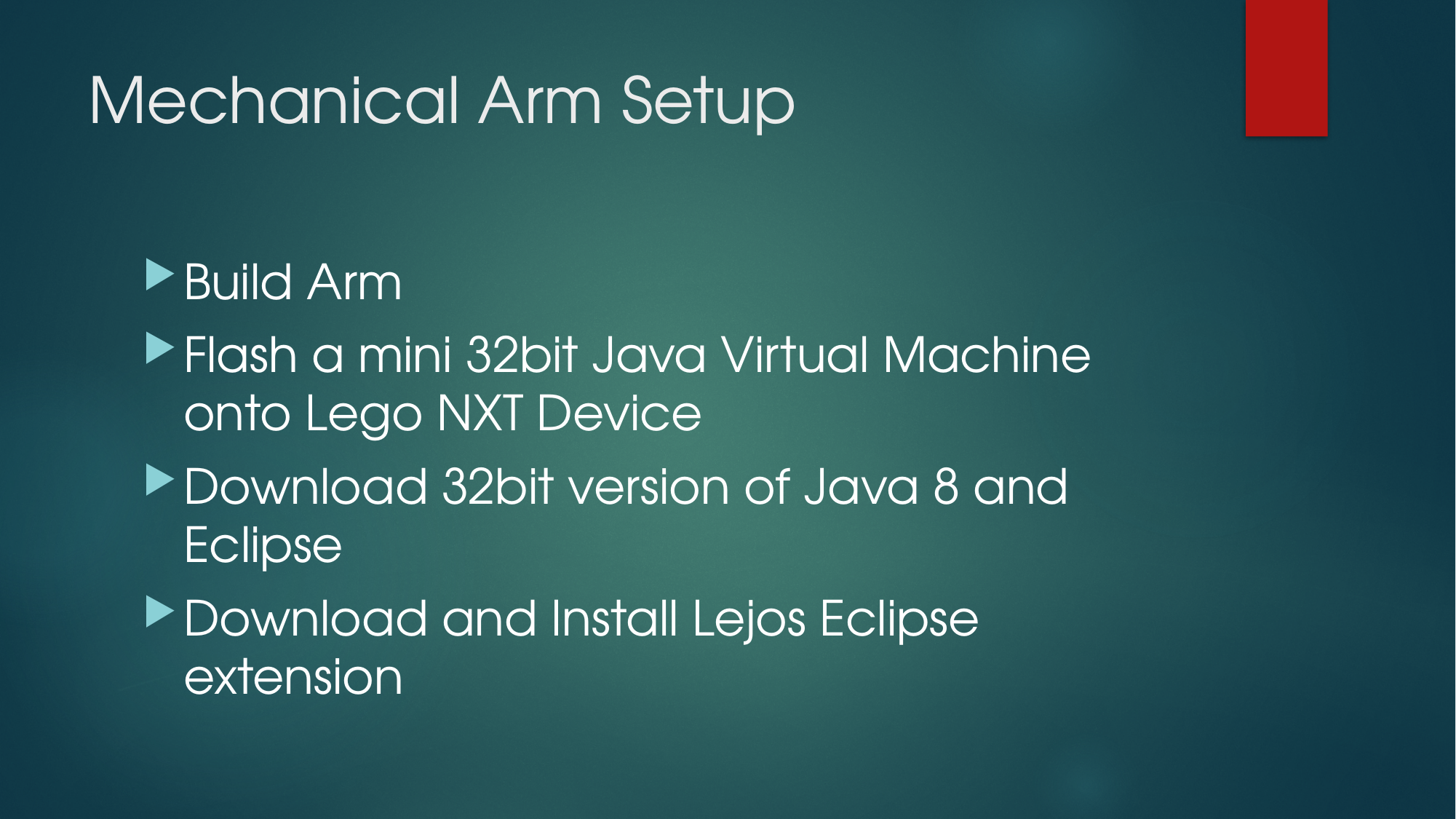

# Mechanical Arm Setup
Build Arm
Flash a mini 32bit Java Virtual Machine onto Lego NXT Device
Download 32bit version of Java 8 and Eclipse
Download and Install Lejos Eclipse extension